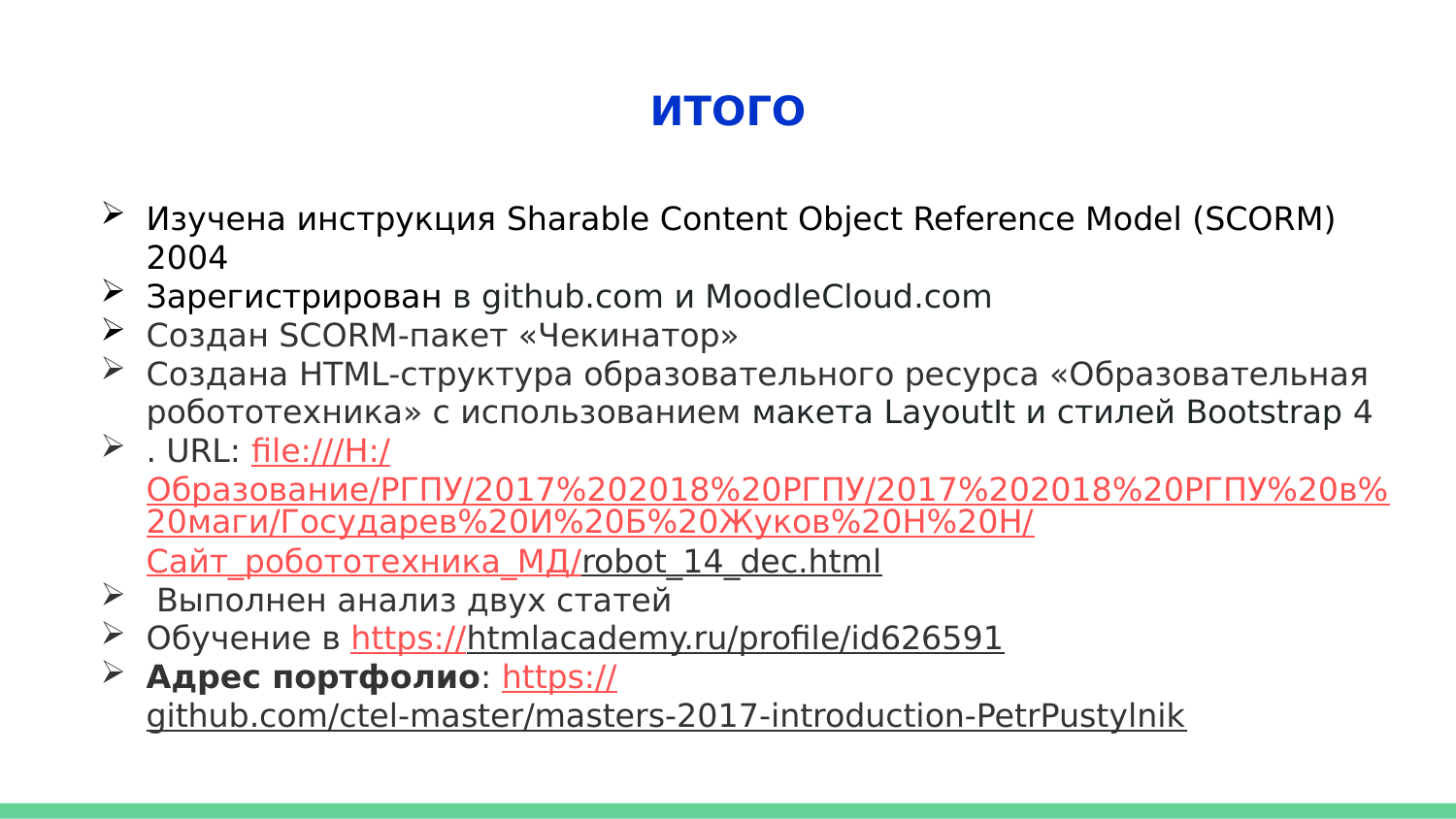

# ИТОГО
Изучена инструкция Sharable Content Object Reference Model (SCORM) 2004
Зарегистрирован в github.com и MoodleCloud.com
Создан SCORM-пакет «Чекинатор»
Создана HTML-структура образовательного ресурса «Образовательная робототехника» с использованием макета LayoutIt и стилей Bootstrap 4
. URL: file:///H:/Образование/РГПУ/2017%202018%20РГПУ/2017%202018%20РГПУ%20в%20маги/Государев%20И%20Б%20Жуков%20Н%20Н/Сайт_робототехника_МД/robot_14_dec.html
 Выполнен анализ двух статей
Обучение в https://htmlacademy.ru/profile/id626591
Адрес портфолио: https://github.com/ctel-master/masters-2017-introduction-PetrPustylnik